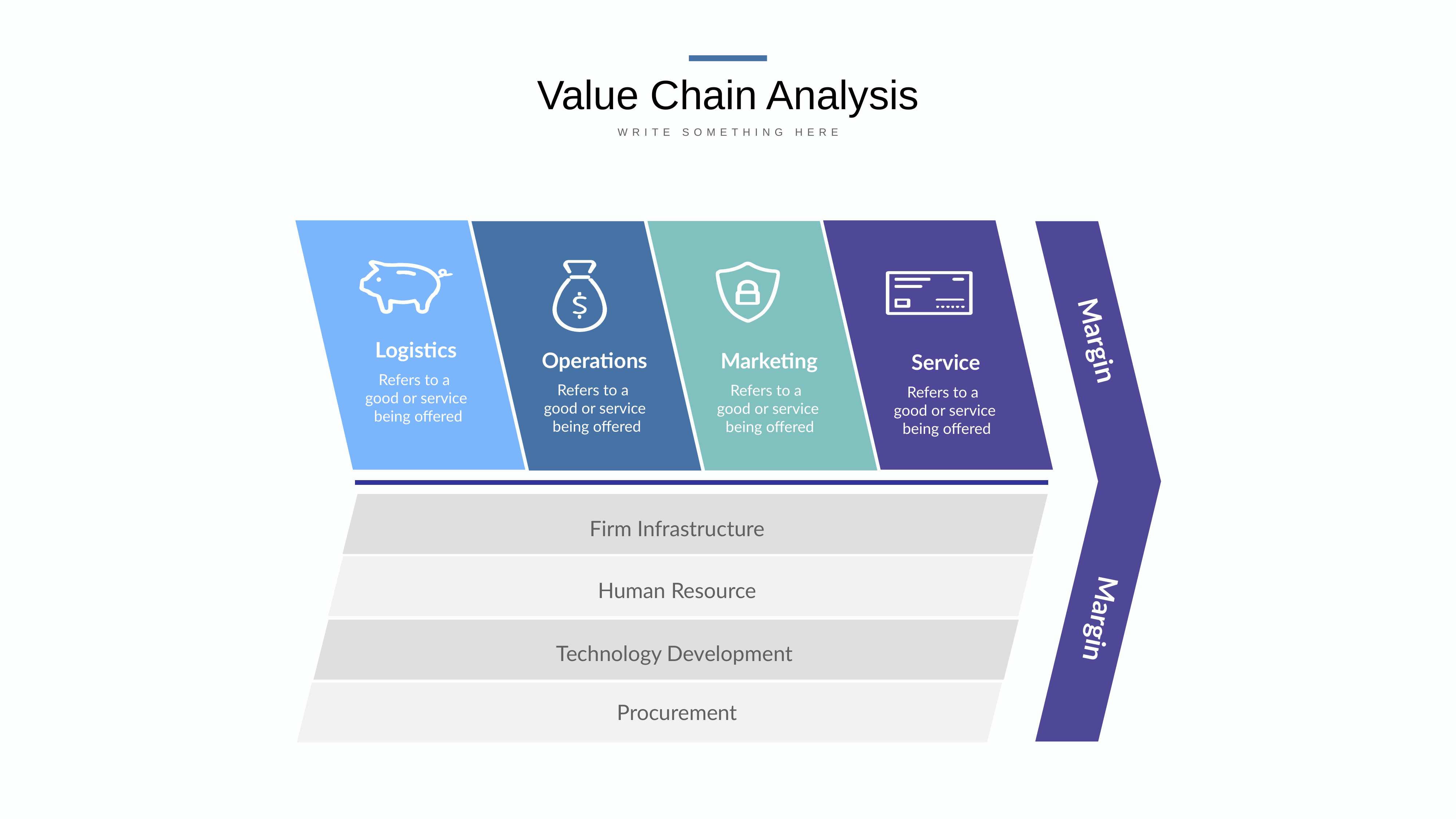

Value Chain Analysis
WRITE SOMETHING HERE

Logistics
Operations
Marketing
Service
Refers to a
good or service
 being offered
Refers to a
good or service
 being offered
Refers to a
good or service
 being offered
Refers to a
good or service
 being offered

Firm Infrastructure

Human Resource

Technology Development

Procurement
Margin
Margin